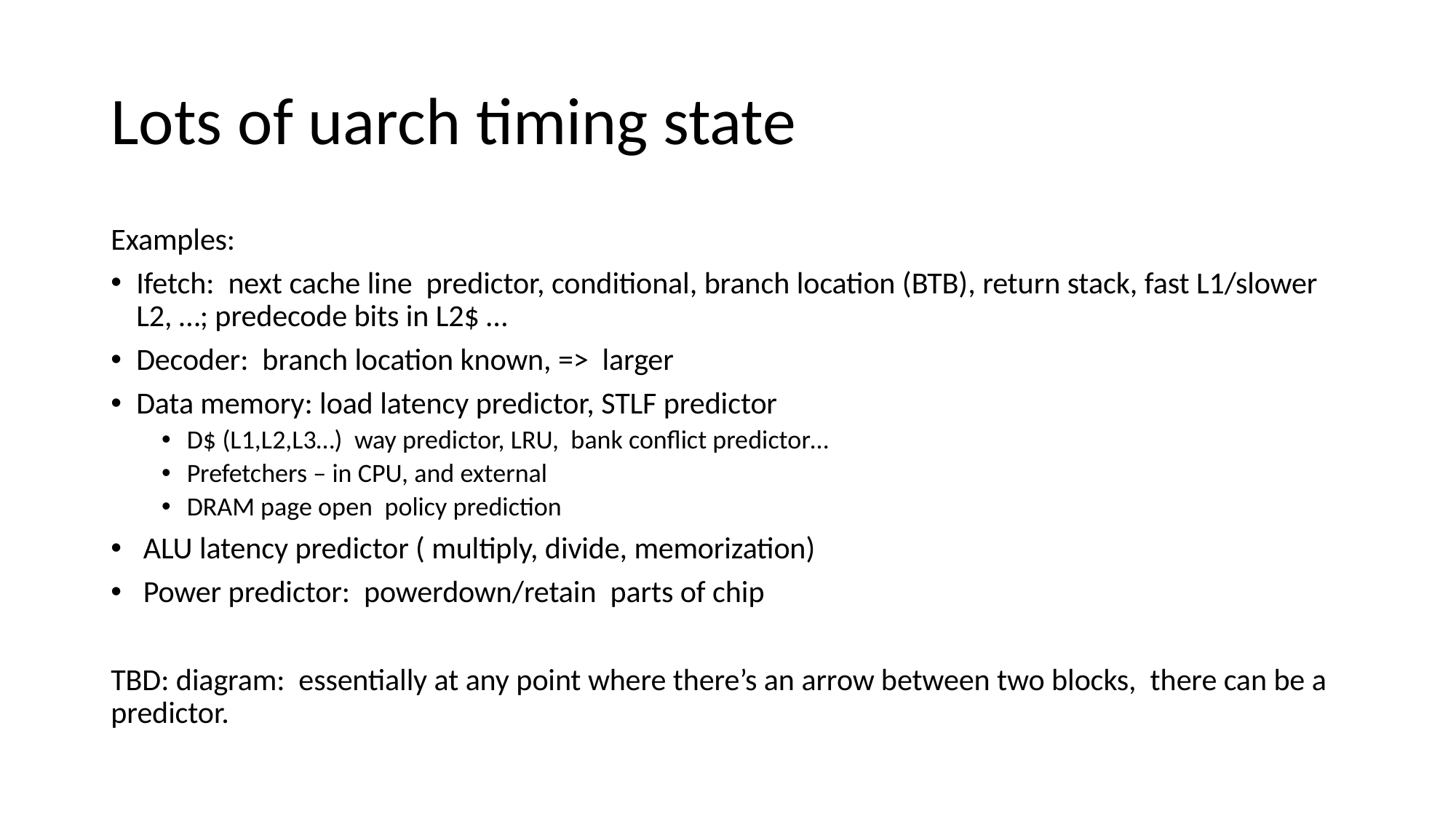

# Lots of uarch timing state
Examples:
Ifetch:  next cache line  predictor, conditional, branch location (BTB), return stack, fast L1/slower L2, …; predecode bits in L2$ …
Decoder:  branch location known, =>  larger
Data memory: load latency predictor, STLF predictor
D$ (L1,L2,L3…)  way predictor, LRU,  bank conflict predictor…
Prefetchers – in CPU, and external
DRAM page open  policy prediction
 ALU latency predictor ( multiply, divide, memorization)
 Power predictor:  powerdown/retain  parts of chip

TBD: diagram:  essentially at any point where there’s an arrow between two blocks,  there can be a predictor.